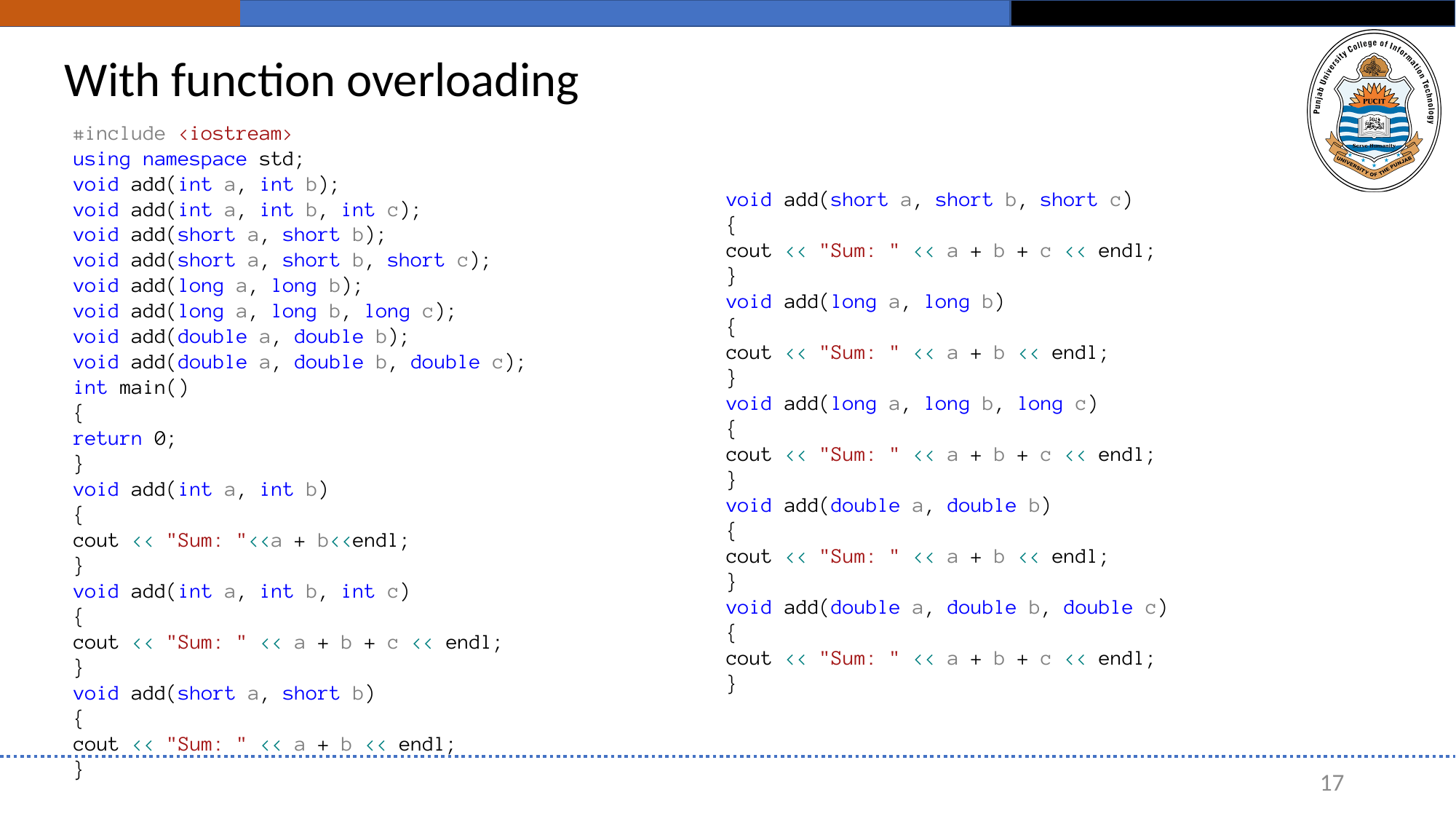

# With function overloading
#include <iostream>
using namespace std;
void add(int a, int b);
void add(int a, int b, int c);
void add(short a, short b);
void add(short a, short b, short c);
void add(long a, long b);
void add(long a, long b, long c);
void add(double a, double b);
void add(double a, double b, double c);
int main()
{
return 0;
}
void add(int a, int b)
{
cout << "Sum: "<<a + b<<endl;
}
void add(int a, int b, int c)
{
cout << "Sum: " << a + b + c << endl;
}
void add(short a, short b)
{
cout << "Sum: " << a + b << endl;
}

void add(short a, short b, short c)
{
cout << "Sum: " << a + b + c << endl;
}
void add(long a, long b)
{
cout << "Sum: " << a + b << endl;
}
void add(long a, long b, long c)
{
cout << "Sum: " << a + b + c << endl;
}
void add(double a, double b)
{
cout << "Sum: " << a + b << endl;
}
void add(double a, double b, double c)
{
cout << "Sum: " << a + b + c << endl;
}
17